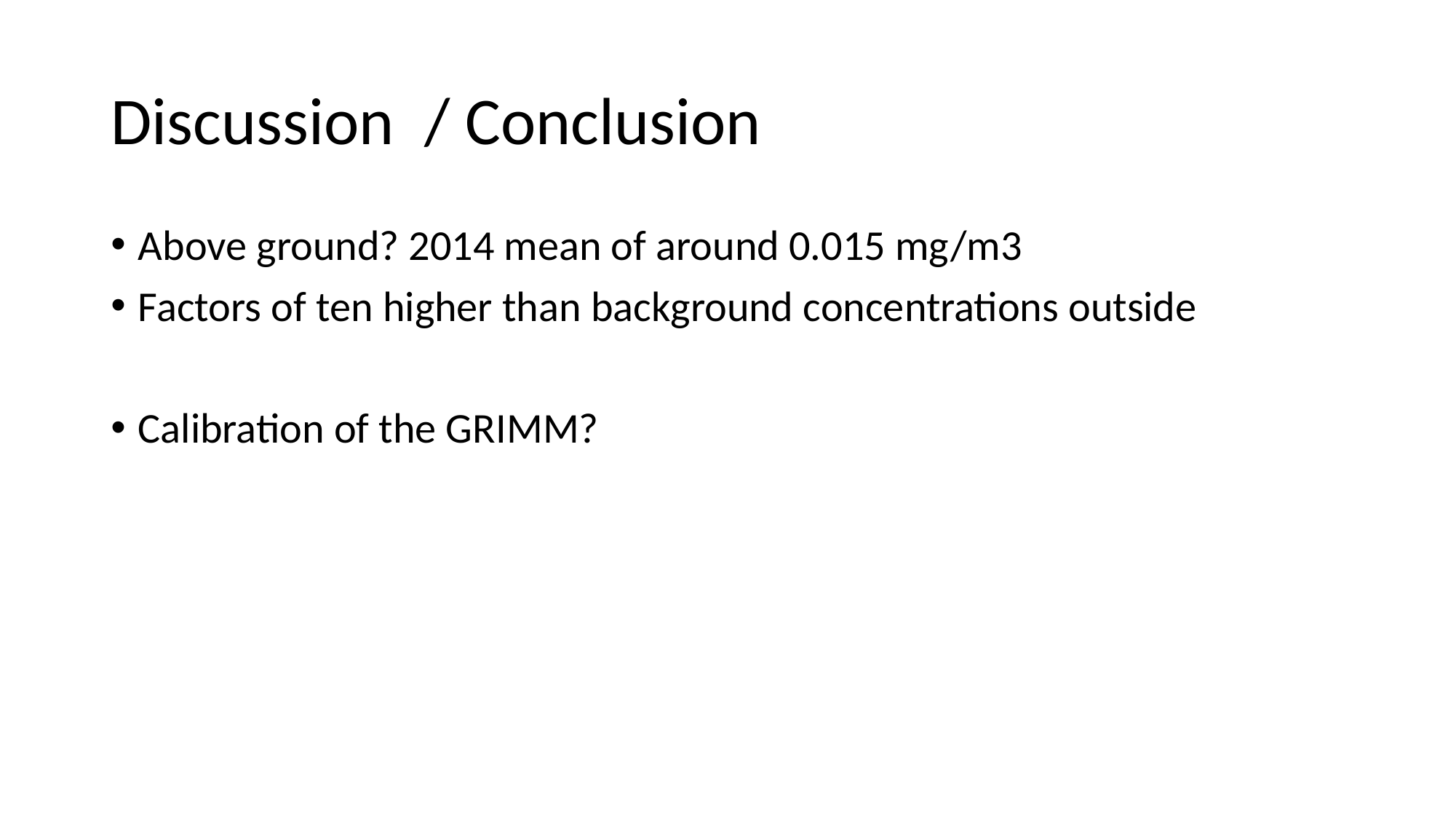

# Discussion  / Conclusion
Above ground? 2014 mean of around 0.015 mg/m3
Factors of ten higher than background concentrations outside

Calibration of the GRIMM?